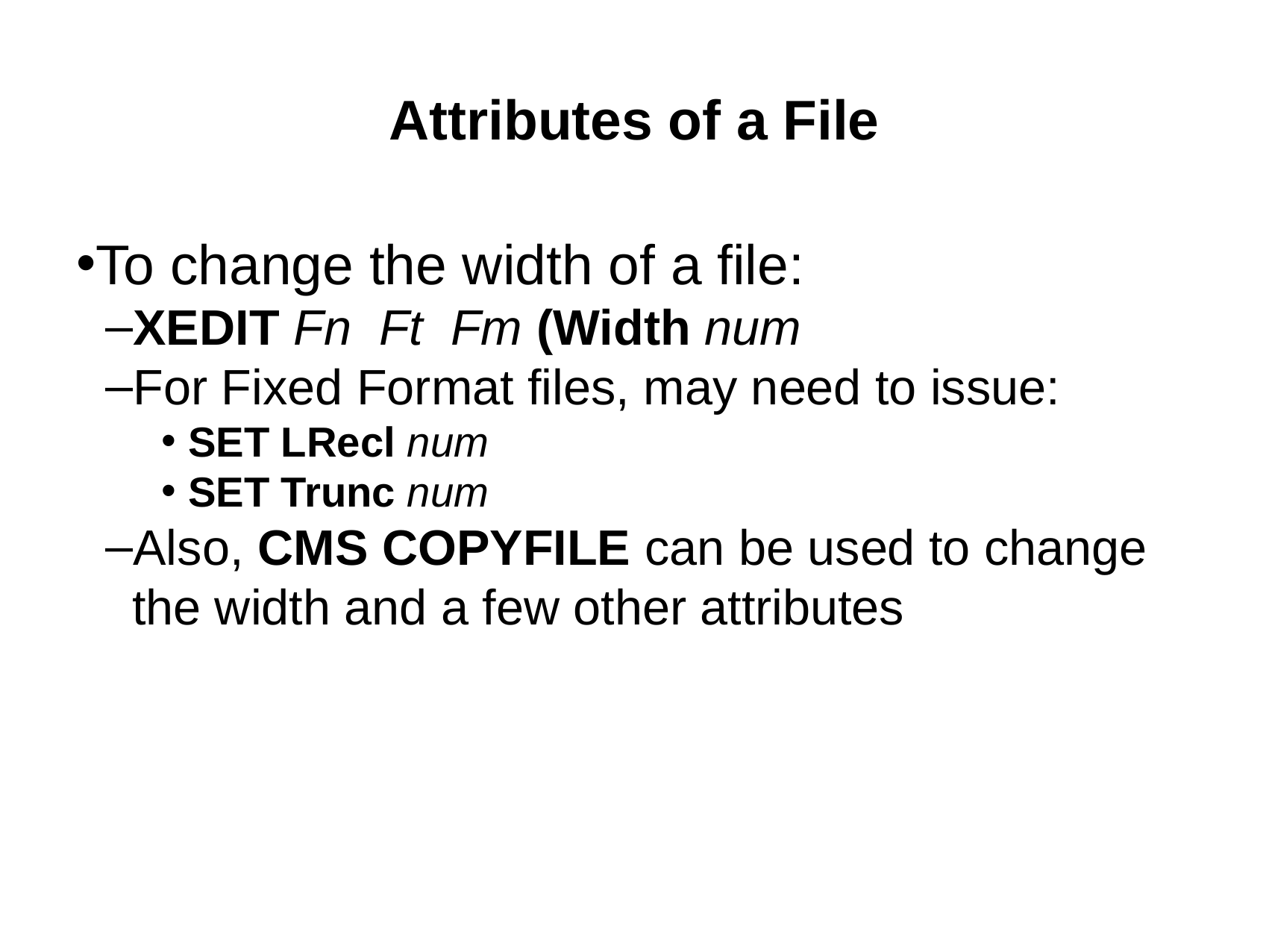

Attributes of a File
To change the width of a file:
XEDIT Fn  Ft  Fm (Width num
For Fixed Format files, may need to issue:
SET LRecl num
SET Trunc num
Also, CMS COPYFILE can be used to change the width and a few other attributes